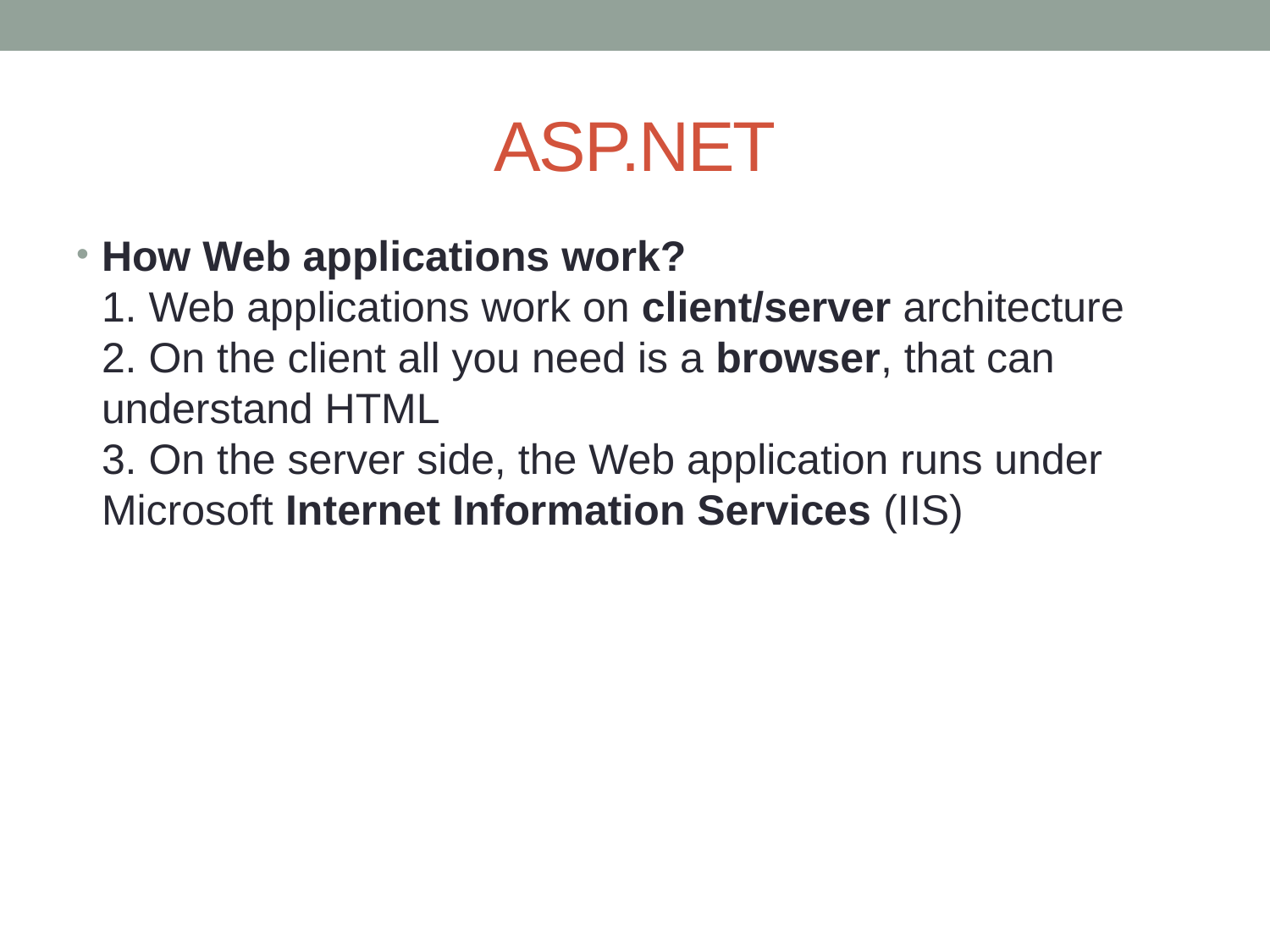

# ASP.NET
How Web applications work?
1. Web applications work on client/server architecture
2. On the client all you need is a browser, that can understand HTML
3. On the server side, the Web application runs under Microsoft Internet Information Services (IIS)